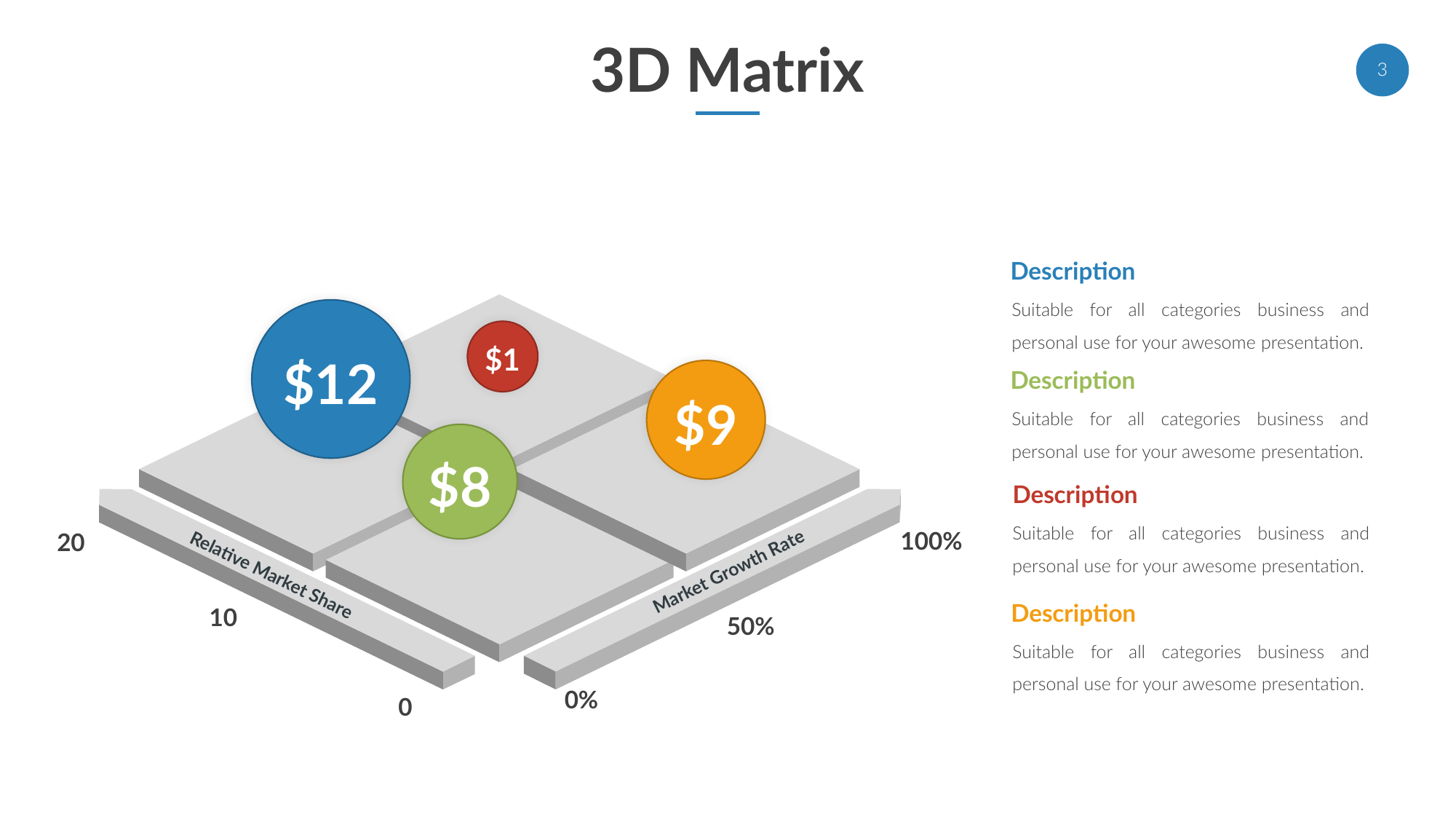

# 3D Matrix
3
Description
Suitable for all categories business and personal use for your awesome presentation.

$1
$12
Description

$9
Suitable for all categories business and personal use for your awesome presentation.

$8
Description

Suitable for all categories business and personal use for your awesome presentation.
100%
20
Market Growth Rate
Relative Market Share
Description
10
50%
Suitable for all categories business and personal use for your awesome presentation.
0%
0